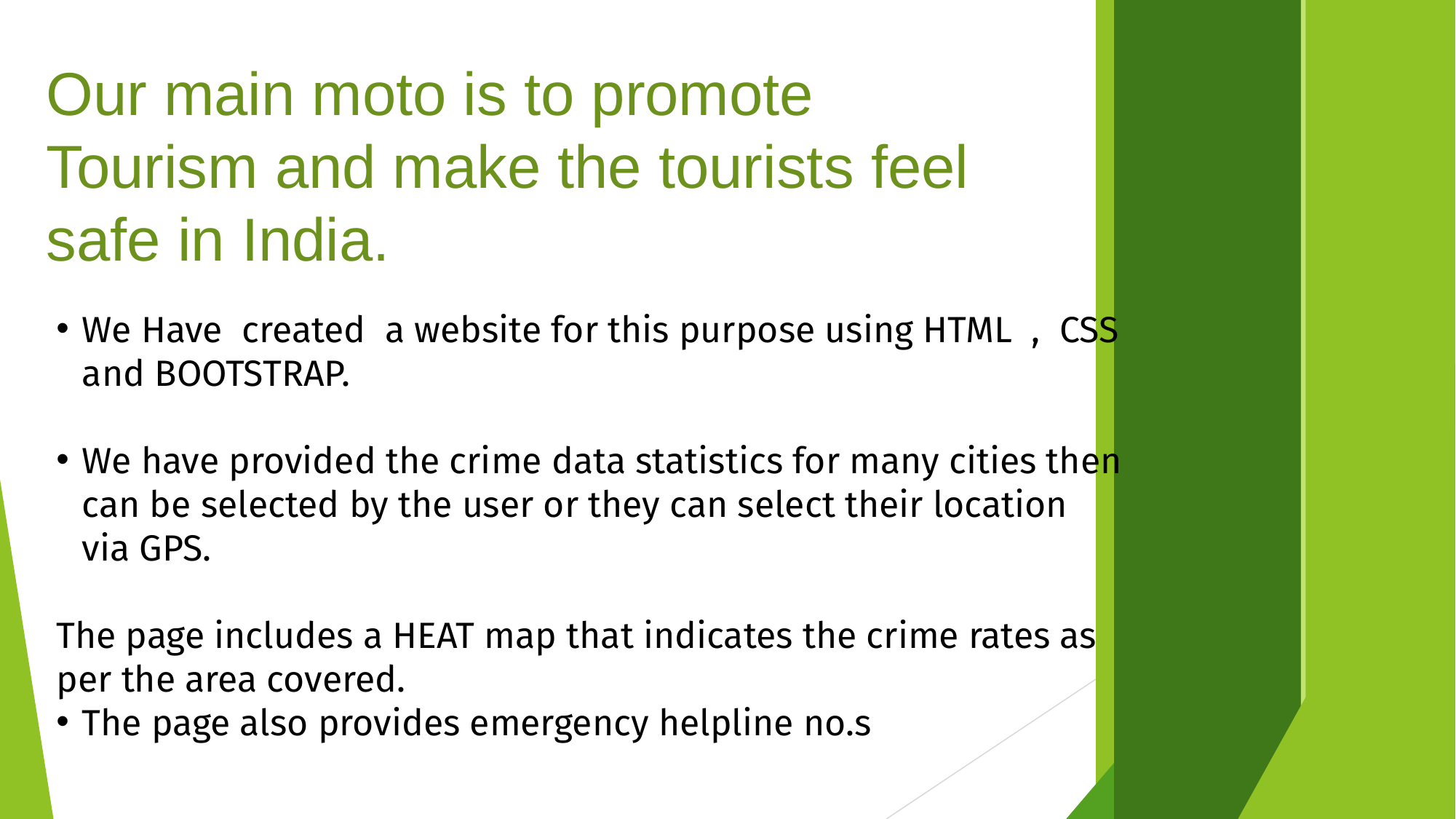

Our main moto is to promote Tourism and make the tourists feel safe in India.
We Have  created  a website for this purpose using HTML  ,  CSS and BOOTSTRAP.

We have provided the crime data statistics for many cities then can be selected by the user or they can select their location via GPS.

The page includes a HEAT map that indicates the crime rates as per the area covered.
The page also provides emergency helpline no.s